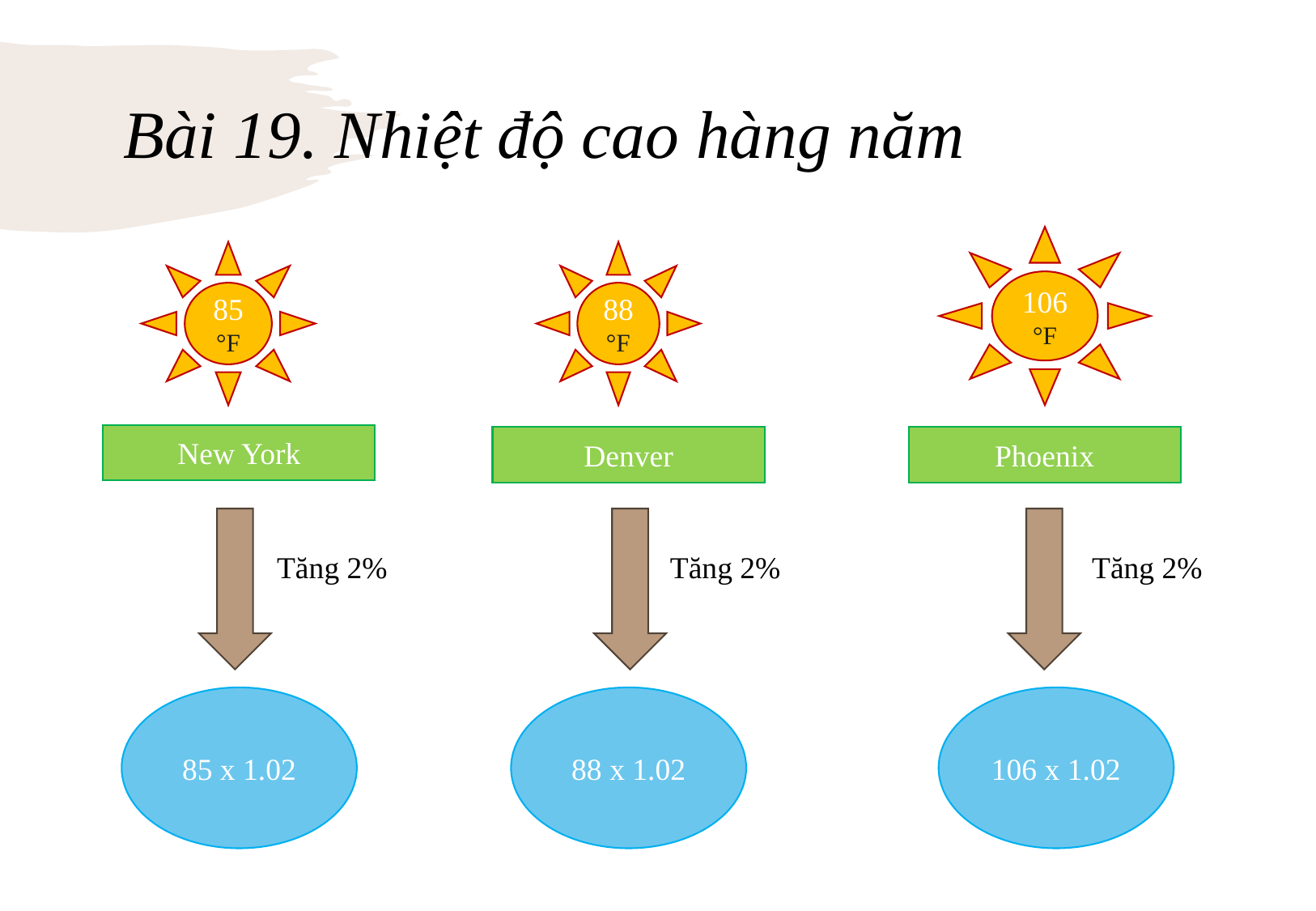

# Bài 19. Nhiệt độ cao hàng năm
106°F
85°F
88°F
New York
Denver
Phoenix

Tăng 2%
Tăng 2%
Tăng 2%
88 x 1.02
85 x 1.02
106 x 1.02